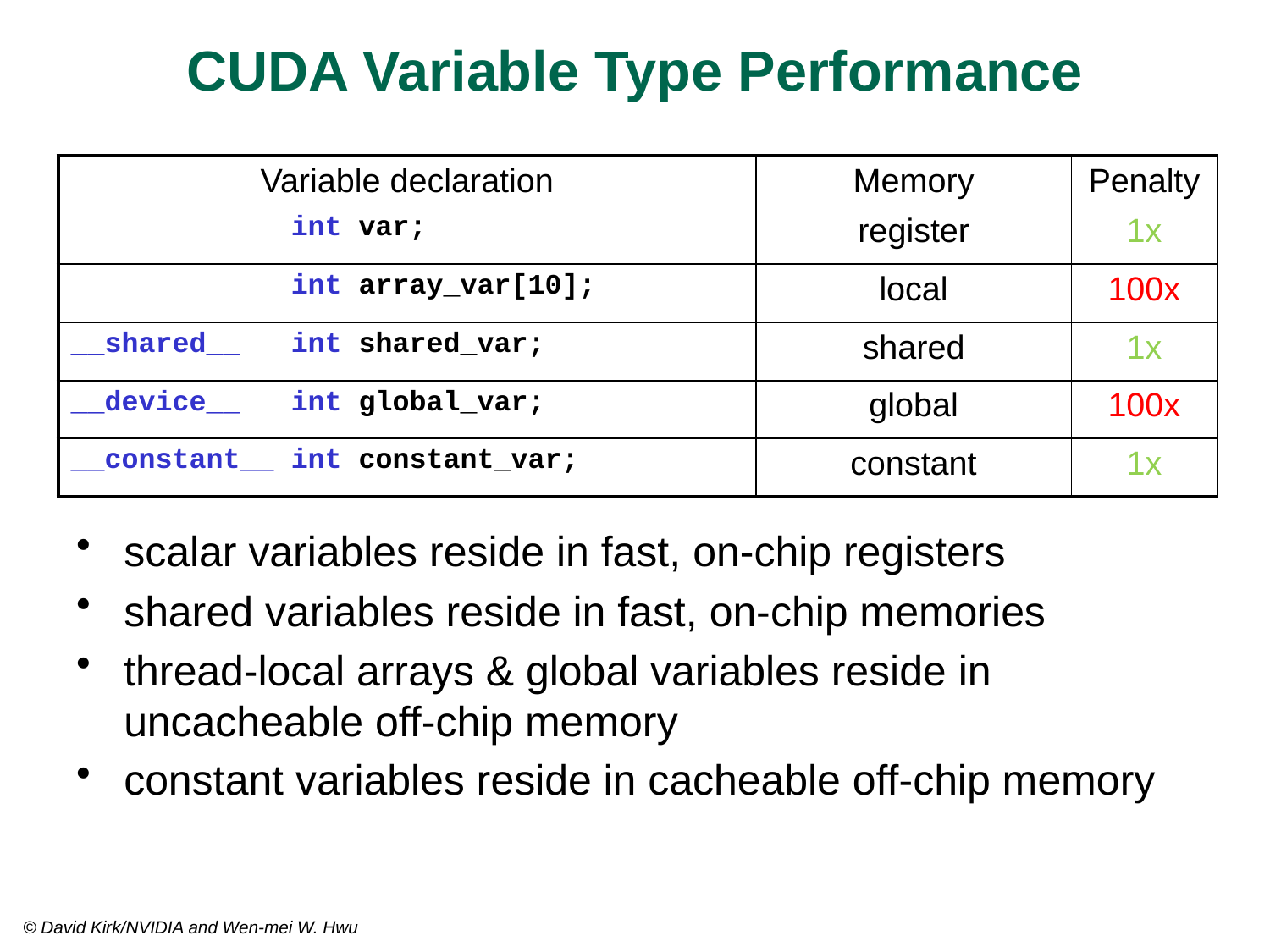

# CUDA Variable Type Performance
| Variable declaration | Memory | Penalty |
| --- | --- | --- |
| int var; | register | 1x |
| int array\_var[10]; | local | 100x |
| \_\_shared\_\_ int shared\_var; | shared | 1x |
| \_\_device\_\_ int global\_var; | global | 100x |
| \_\_constant\_\_ int constant\_var; | constant | 1x |
scalar variables reside in fast, on-chip registers
shared variables reside in fast, on-chip memories
thread-local arrays & global variables reside in uncacheable off-chip memory
constant variables reside in cacheable off-chip memory
© David Kirk/NVIDIA and Wen-mei W. Hwu